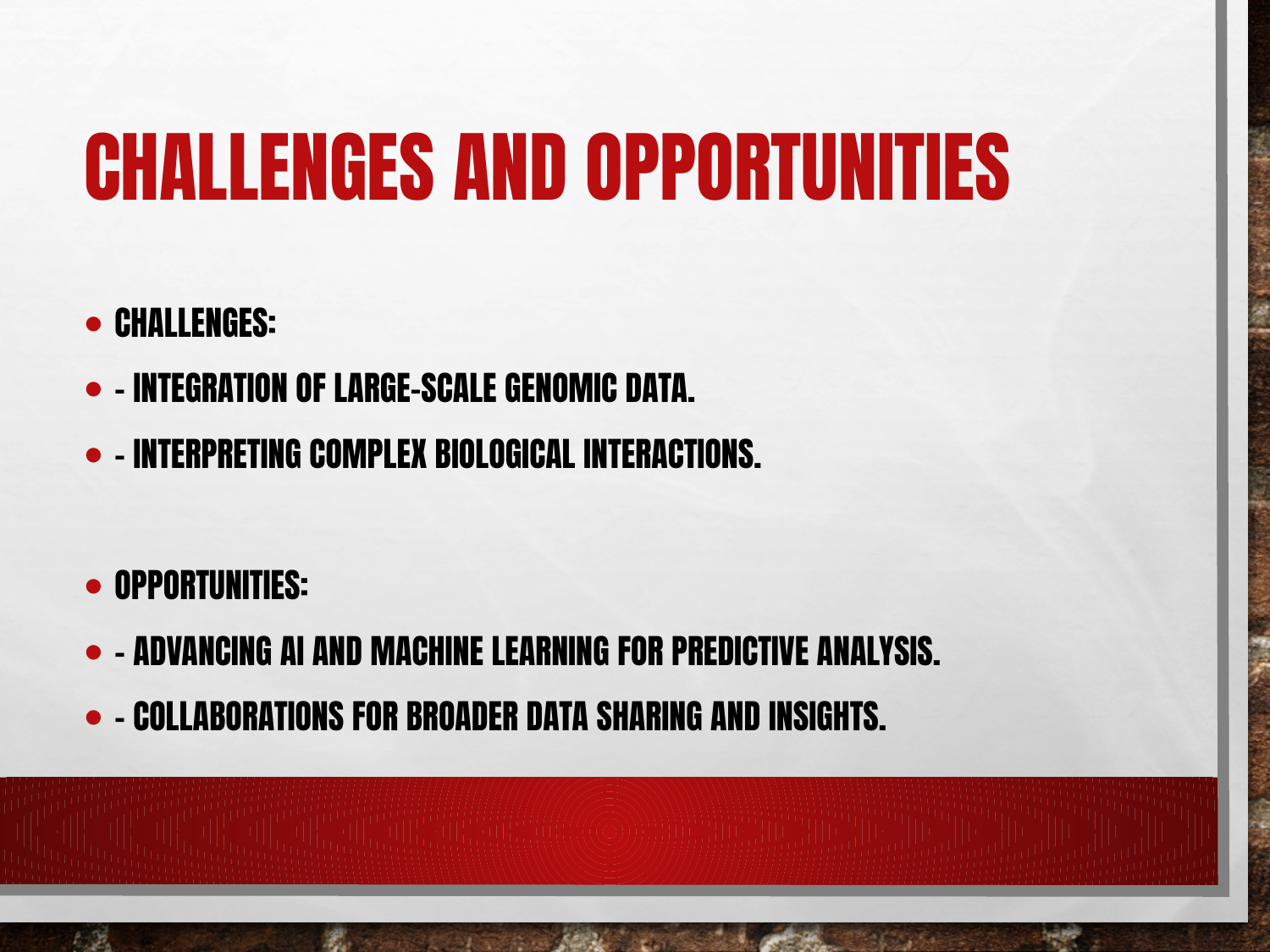

# Challenges and Opportunities
Challenges:
- Integration of large-scale genomic data.
- Interpreting complex biological interactions.

Opportunities:
- Advancing AI and machine learning for predictive analysis.
- Collaborations for broader data sharing and insights.